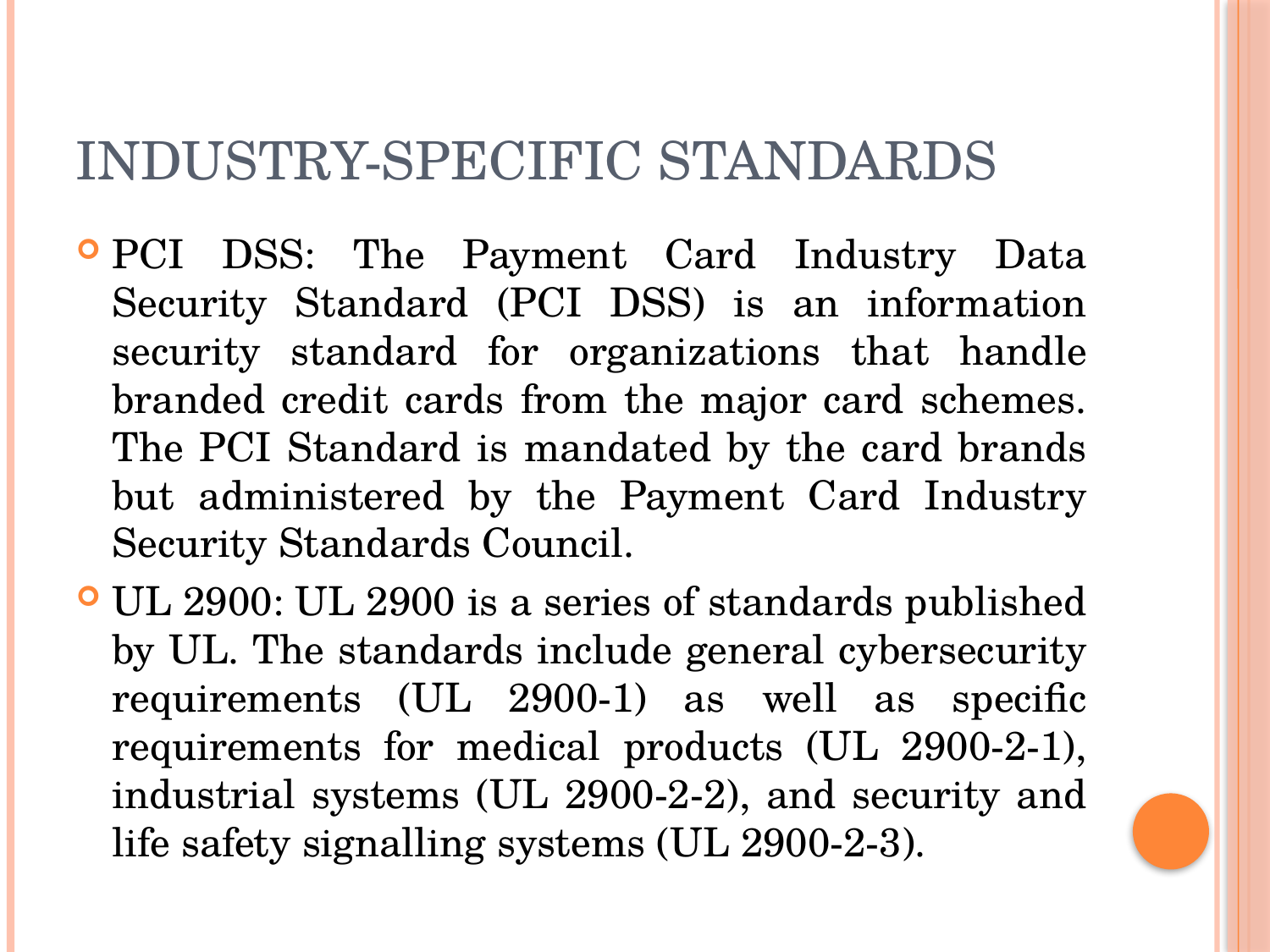

# Industry-specific Standards
PCI DSS: The Payment Card Industry Data Security Standard (PCI DSS) is an information security standard for organizations that handle branded credit cards from the major card schemes. The PCI Standard is mandated by the card brands but administered by the Payment Card Industry Security Standards Council.
UL 2900: UL 2900 is a series of standards published by UL. The standards include general cybersecurity requirements (UL 2900-1) as well as specific requirements for medical products (UL 2900-2-1), industrial systems (UL 2900-2-2), and security and life safety signalling systems (UL 2900-2-3).